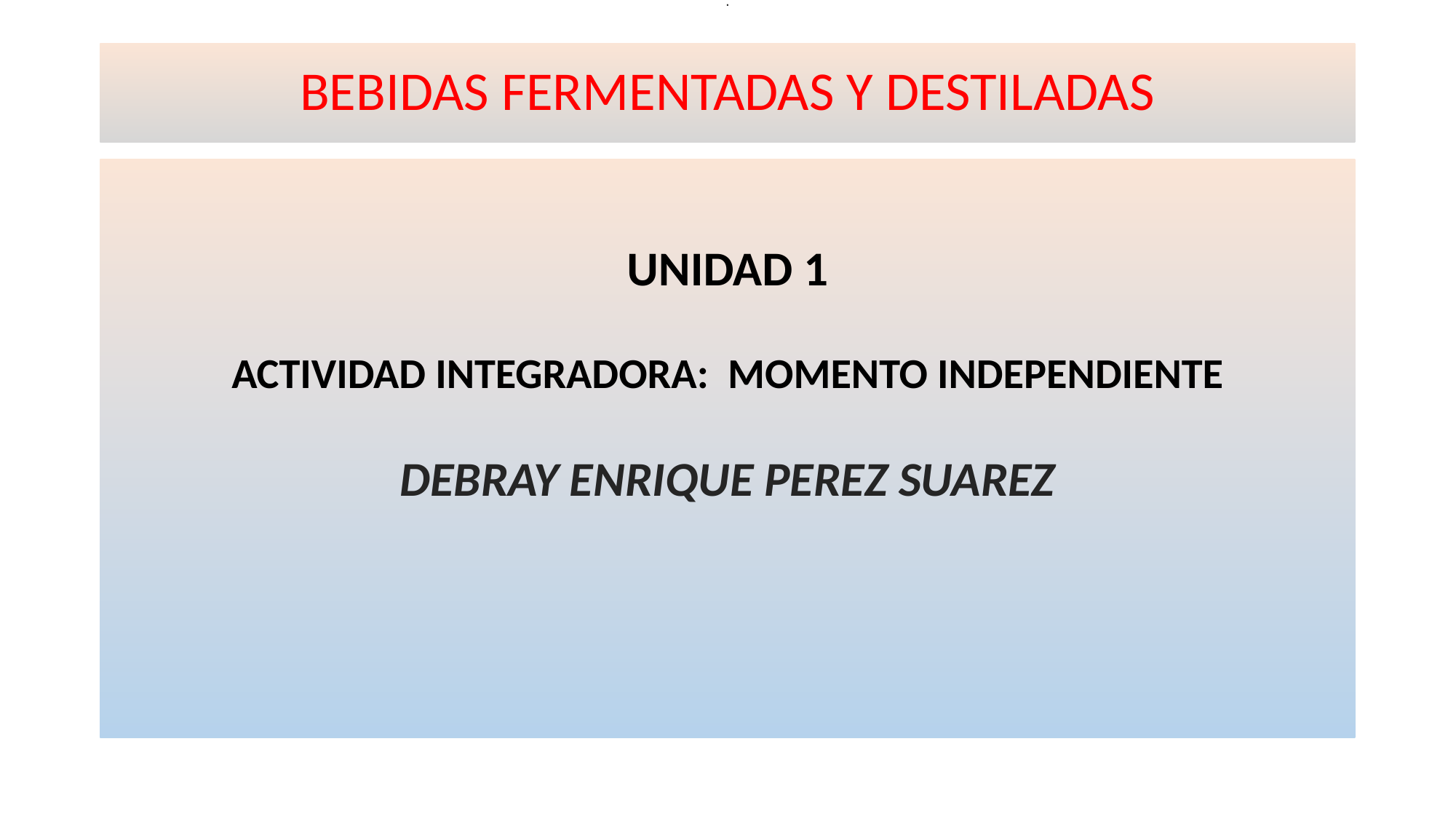

.
# BEBIDAS FERMENTADAS Y DESTILADAS

UNIDAD 1
ACTIVIDAD INTEGRADORA:  MOMENTO INDEPENDIENTE

DEBRAY ENRIQUE PEREZ SUAREZ